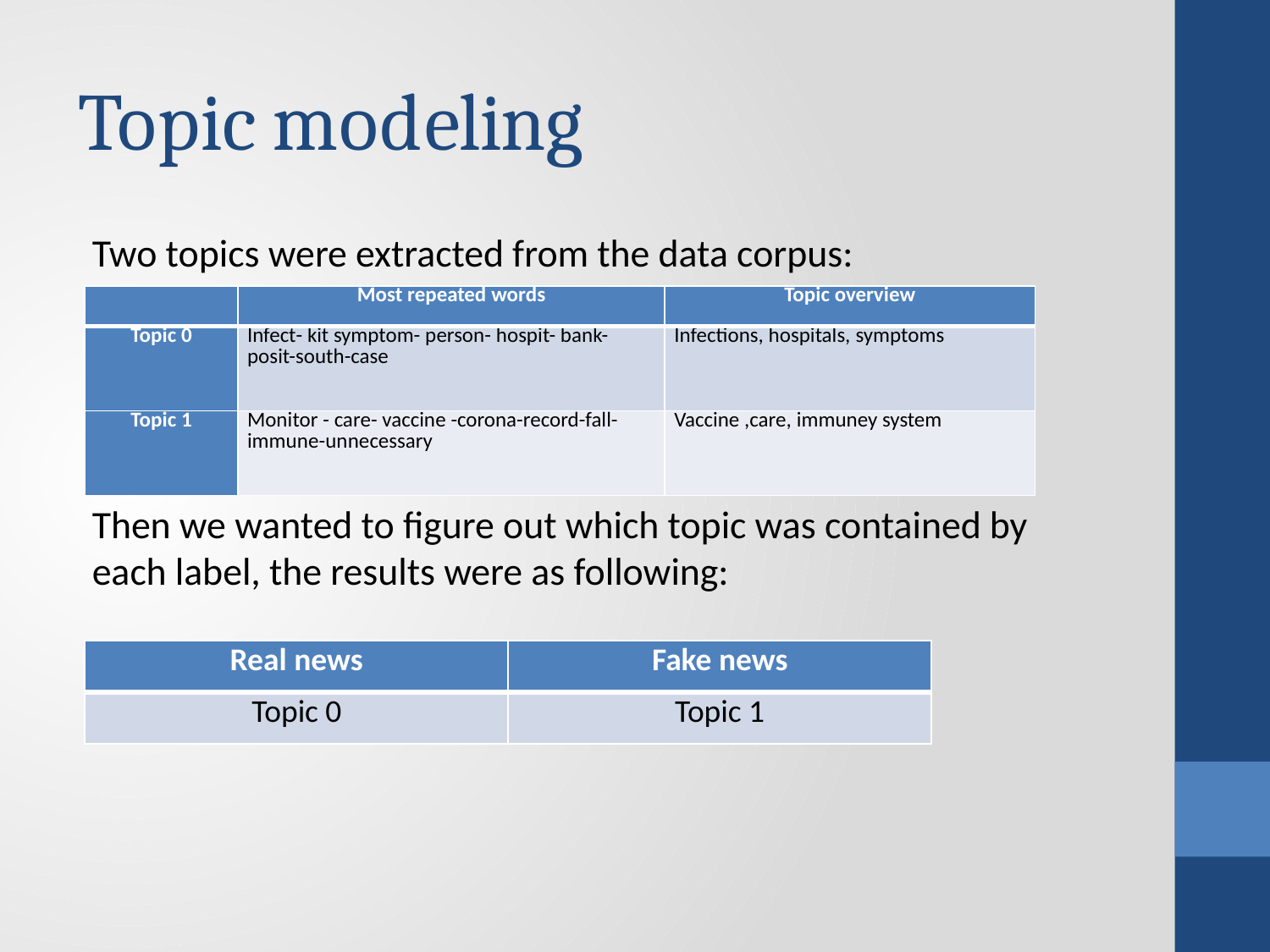

# Topic modeling
Two topics were extracted from the data corpus:

Then we wanted to figure out which topic was contained by each label, the results were as following:

|  | Most repeated words | Topic overview |
| --- | --- | --- |
| Topic 0 | Infect- kit symptom- person- hospit- bank- posit-south-case | Infections, hospitals, symptoms |
| Topic 1 | Monitor - care- vaccine -corona-record-fall-immune-unnecessary | Vaccine ,care, immuney system |
| Real news | Fake news |
| --- | --- |
| Topic 0 | Topic 1 |